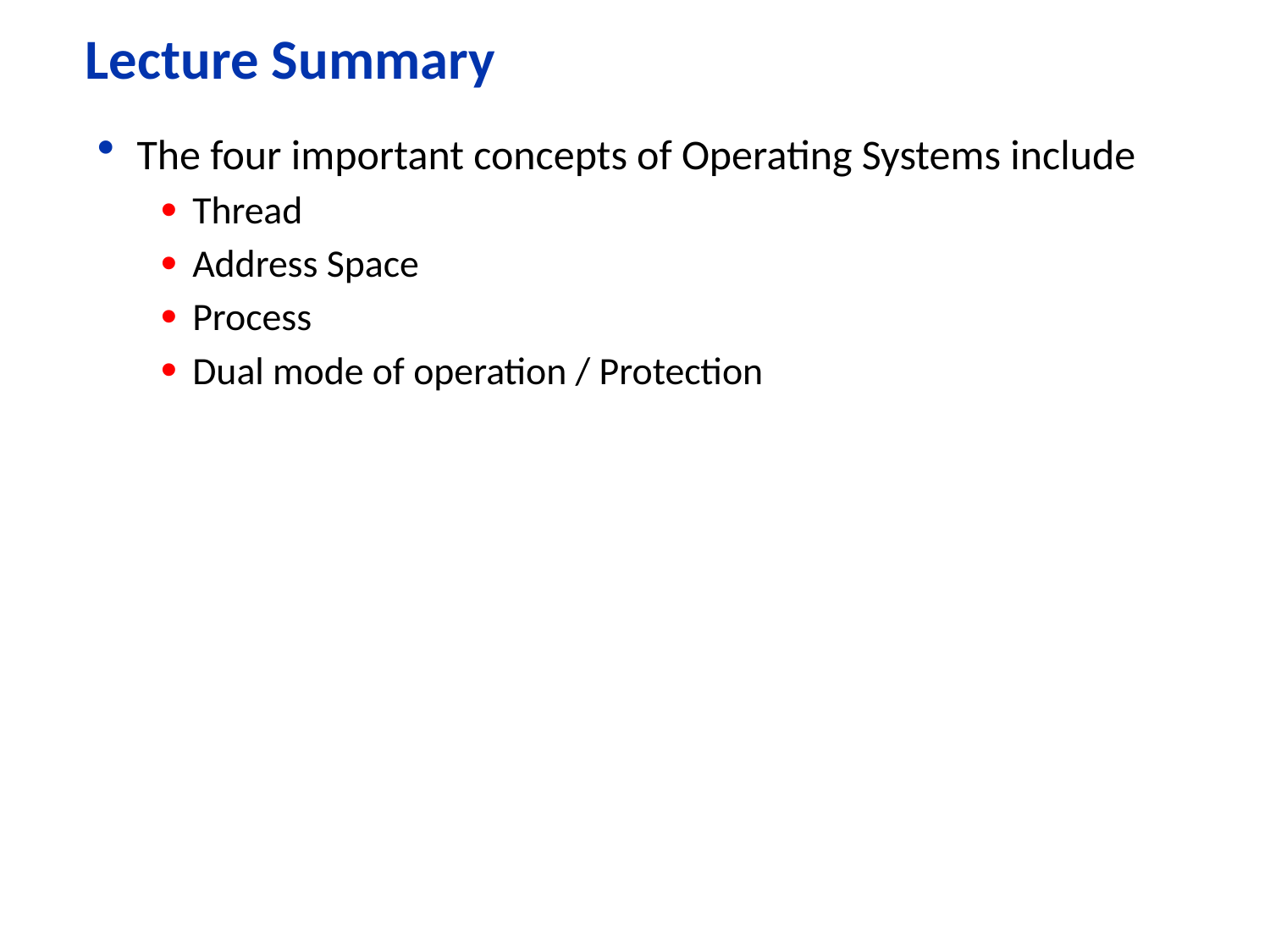

# Lecture Summary
The four important concepts of Operating Systems include
Thread
Address Space
Process
Dual mode of operation / Protection